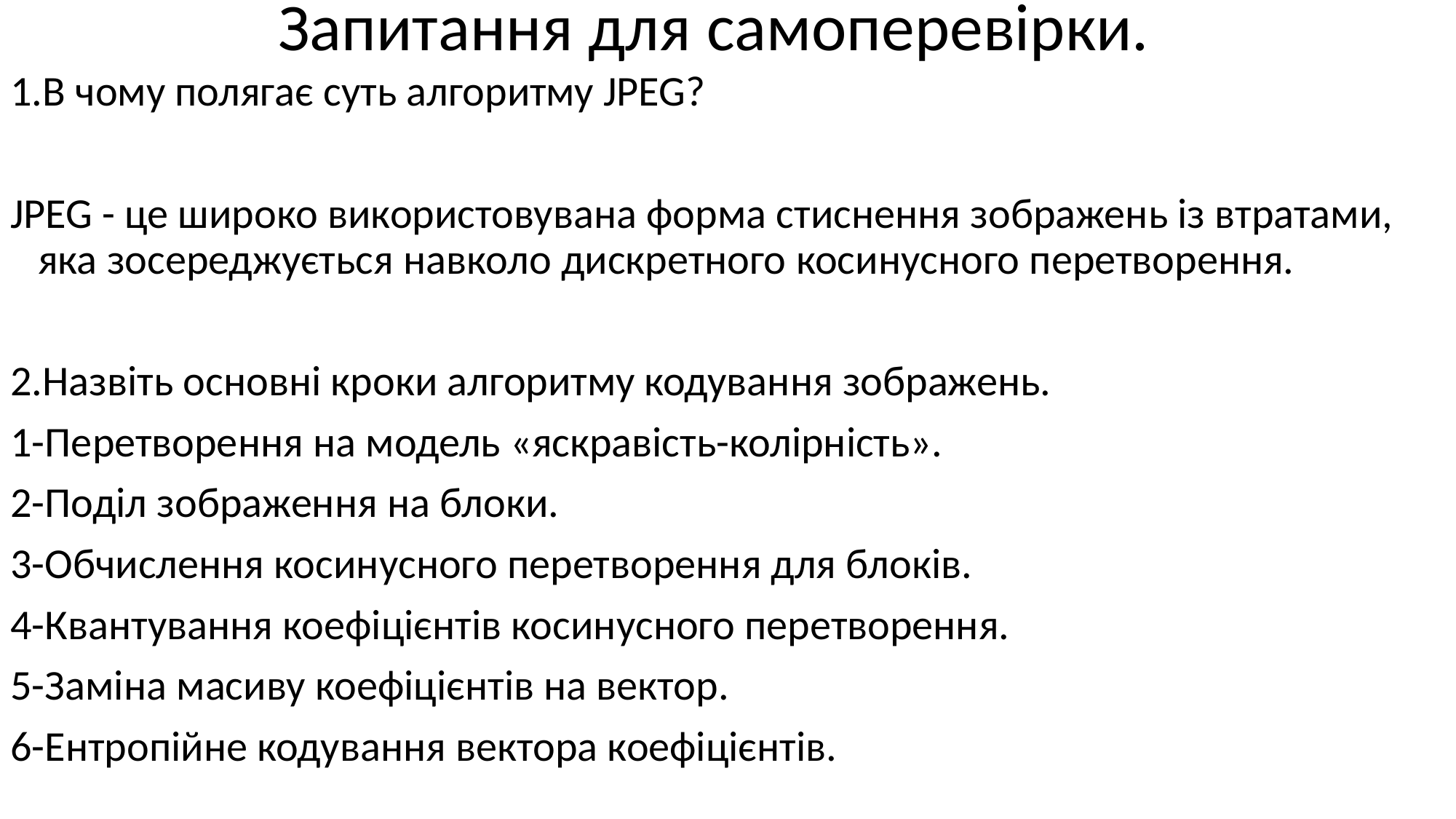

# Запитання для самоперевірки.
1.В чому полягає суть алгоритму JPEG?

JPEG - це широко використовувана форма стиснення зображень із втратами, яка зосереджується навколо дискретного косинусного перетворення.

2.Назвіть основні кроки алгоритму кодування зображень.
1-Перетворення на модель «яскравість-колірність».
2-Поділ зображення на блоки.
3-Обчислення косинусного перетворення для блоків.
4-Квантування коефіцієнтів косинусного перетворення.
5-Заміна масиву коефіцієнтів на вектор.
6-Ентропійне кодування вектора коефіцієнтів.